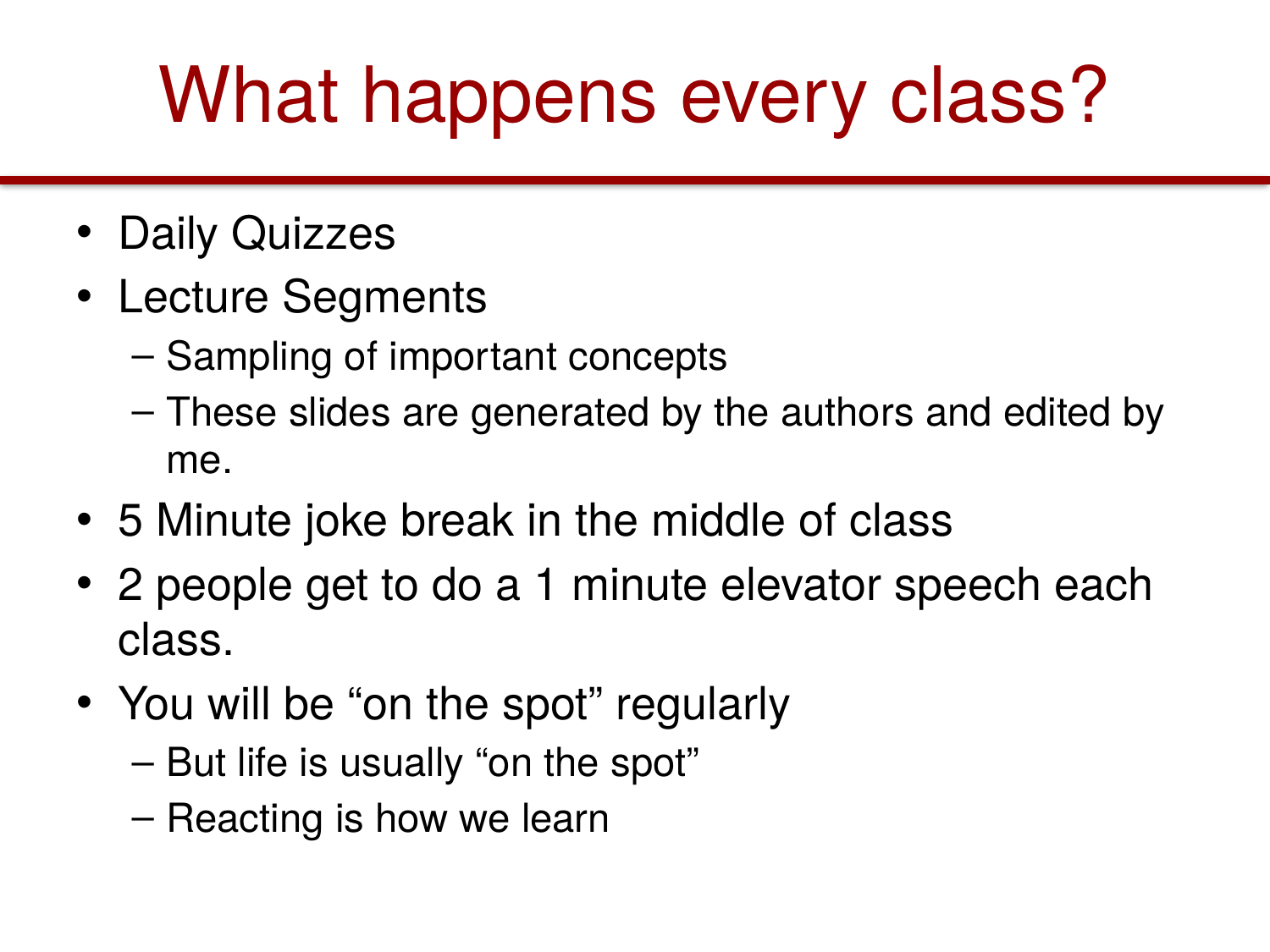

# What happens every class?
Daily Quizzes
Lecture Segments
Sampling of important concepts
These slides are generated by the authors and edited by me.
5 Minute joke break in the middle of class
2 people get to do a 1 minute elevator speech each class.
You will be “on the spot” regularly
But life is usually “on the spot”
Reacting is how we learn